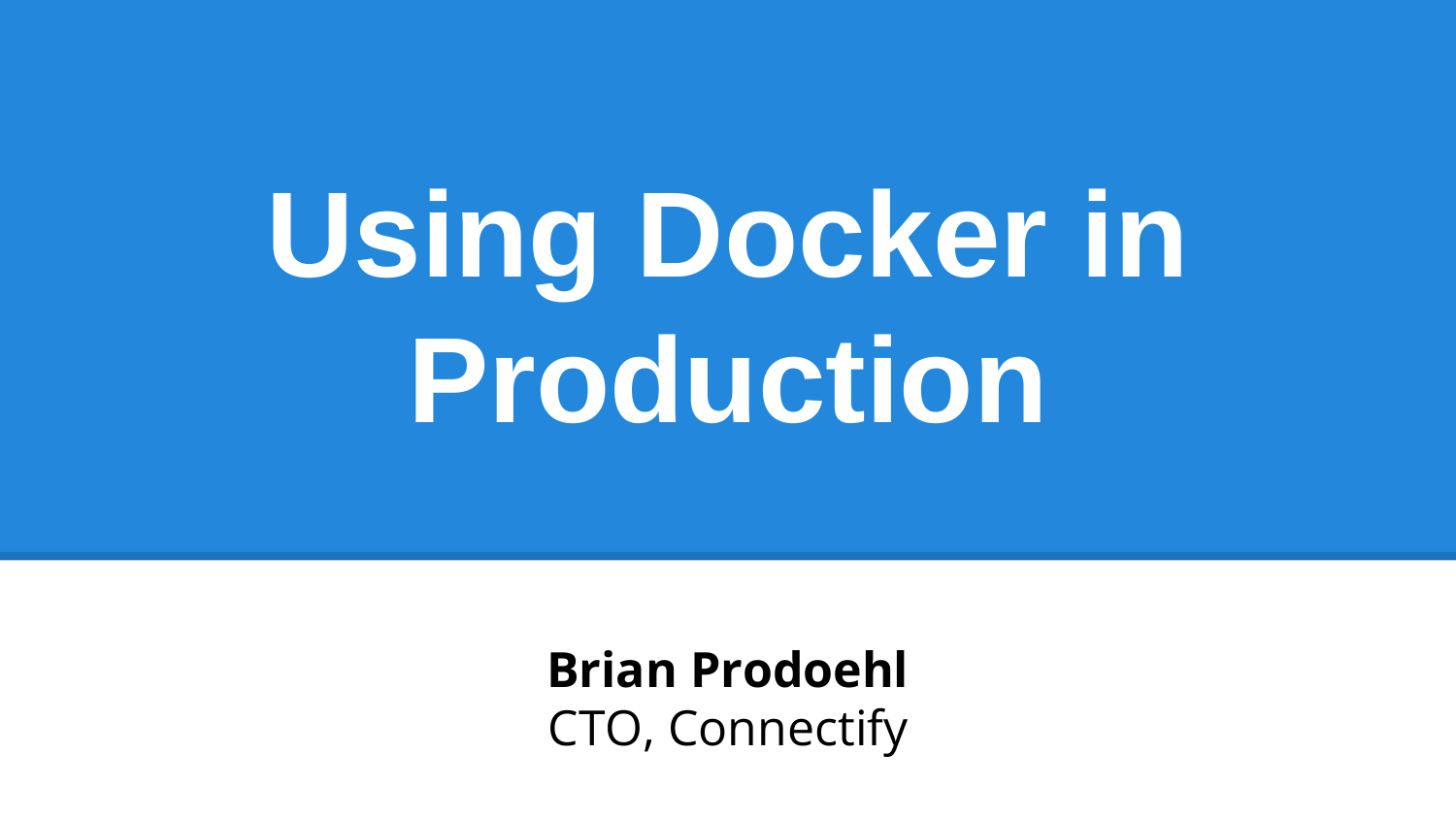

# Using Docker in Production
Brian Prodoehl
CTO, Connectify